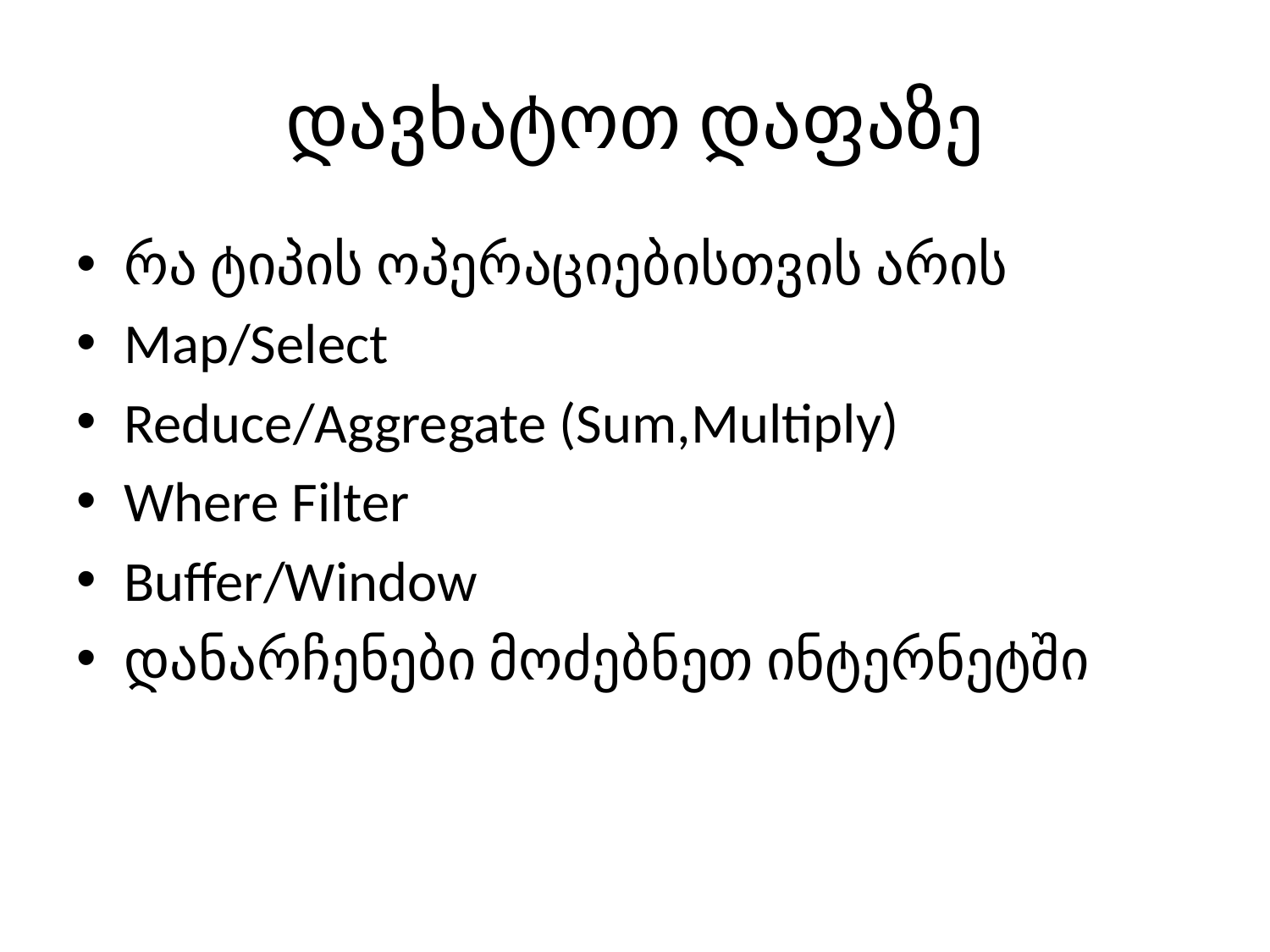

# დავხატოთ დაფაზე
რა ტიპის ოპერაციებისთვის არის
Map/Select
Reduce/Aggregate (Sum,Multiply)
Where Filter
Buffer/Window
დანარჩენები მოძებნეთ ინტერნეტში